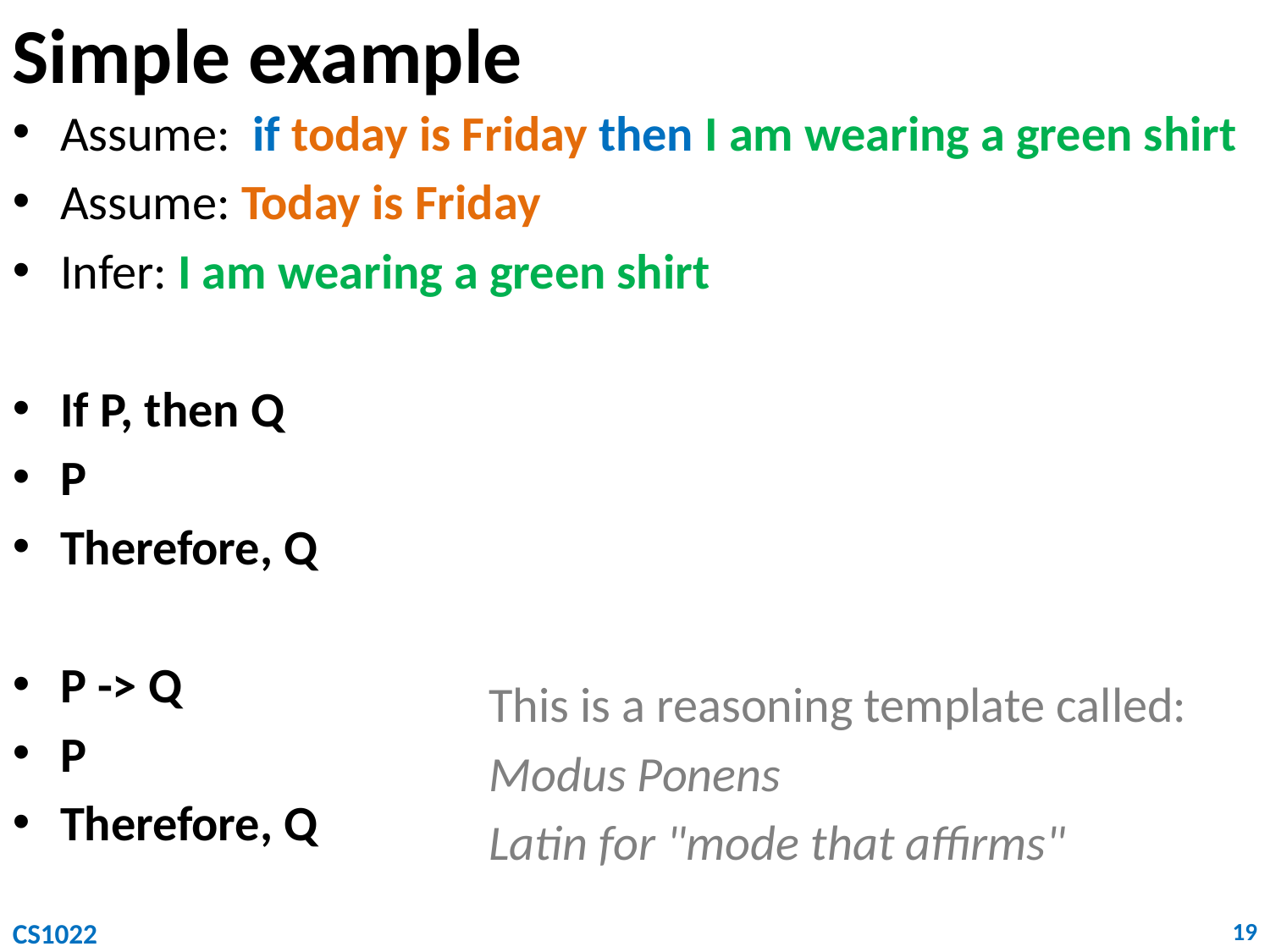

# Simple example
Assume:  if today is Friday then I am wearing a green shirt
Assume: Today is Friday
Infer: I am wearing a green shirt

If P, then Q
P
Therefore, Q

P -> Q
P
Therefore, Q
This is a reasoning template called:
Modus Ponens
Latin for "mode that affirms"
CS1022
19